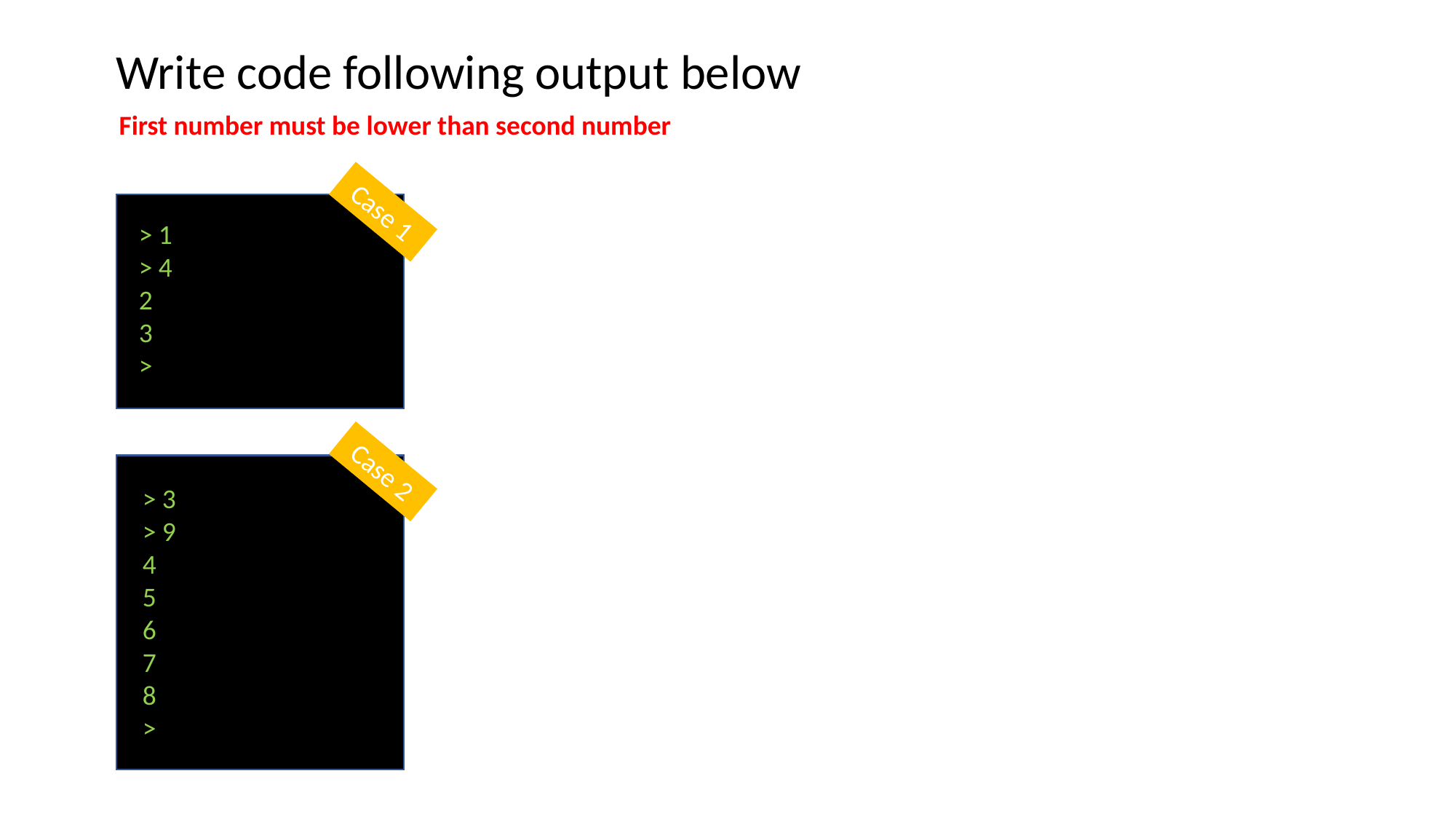

Write code following output below
First number must be lower than second number
Case 1

> 1
> 4
2
3
>
Case 2

> 3
> 9
4
5
6
7
8
>